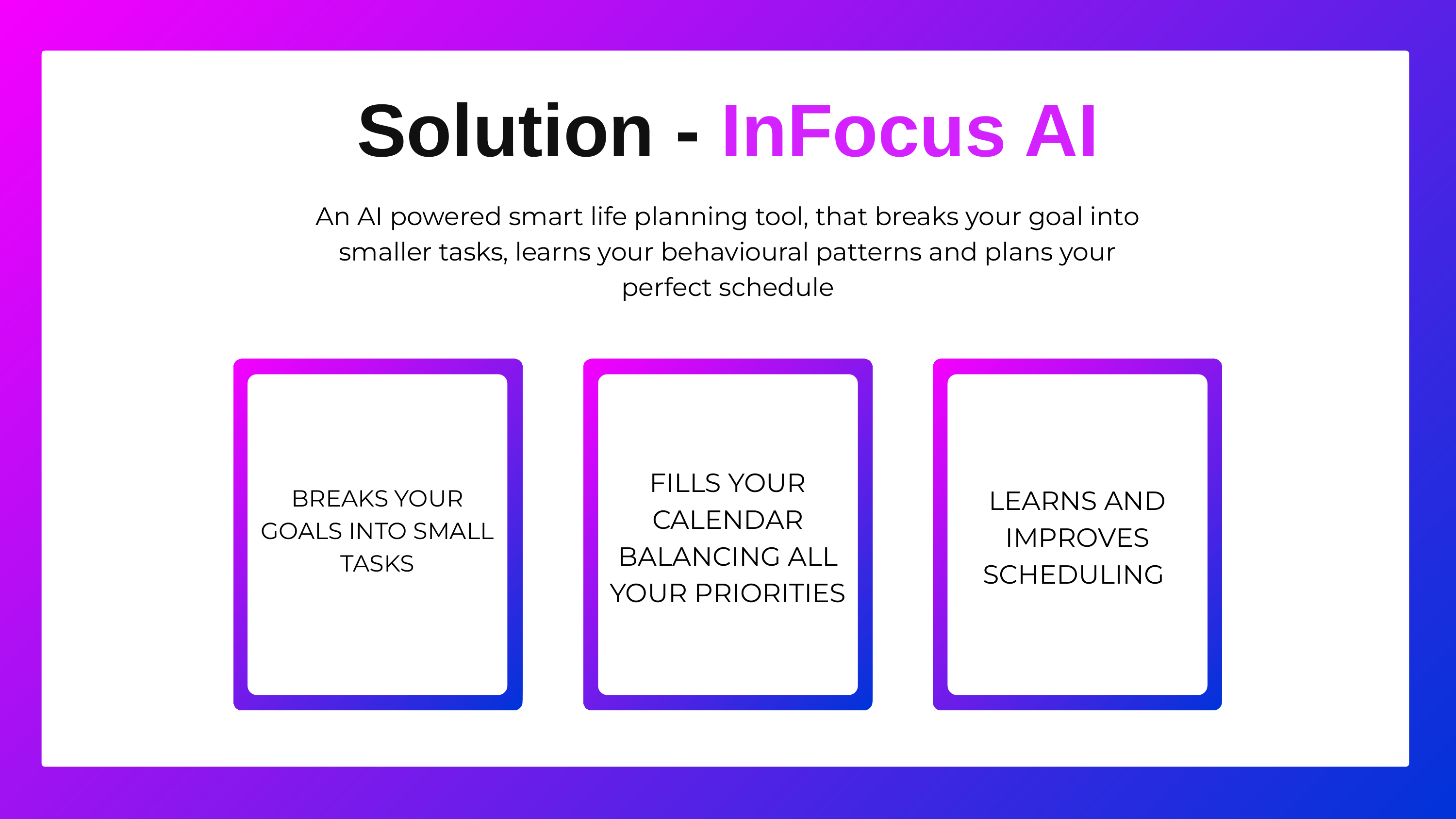

Solution - InFocus AI
An AI powered smart life planning tool, that breaks your goal into smaller tasks, learns your behavioural patterns and plans your perfect schedule

FILLS YOUR CALENDAR BALANCING ALL YOUR PRIORITIES
BREAKS YOUR GOALS INTO SMALL TASKS
LEARNS AND IMPROVES SCHEDULING